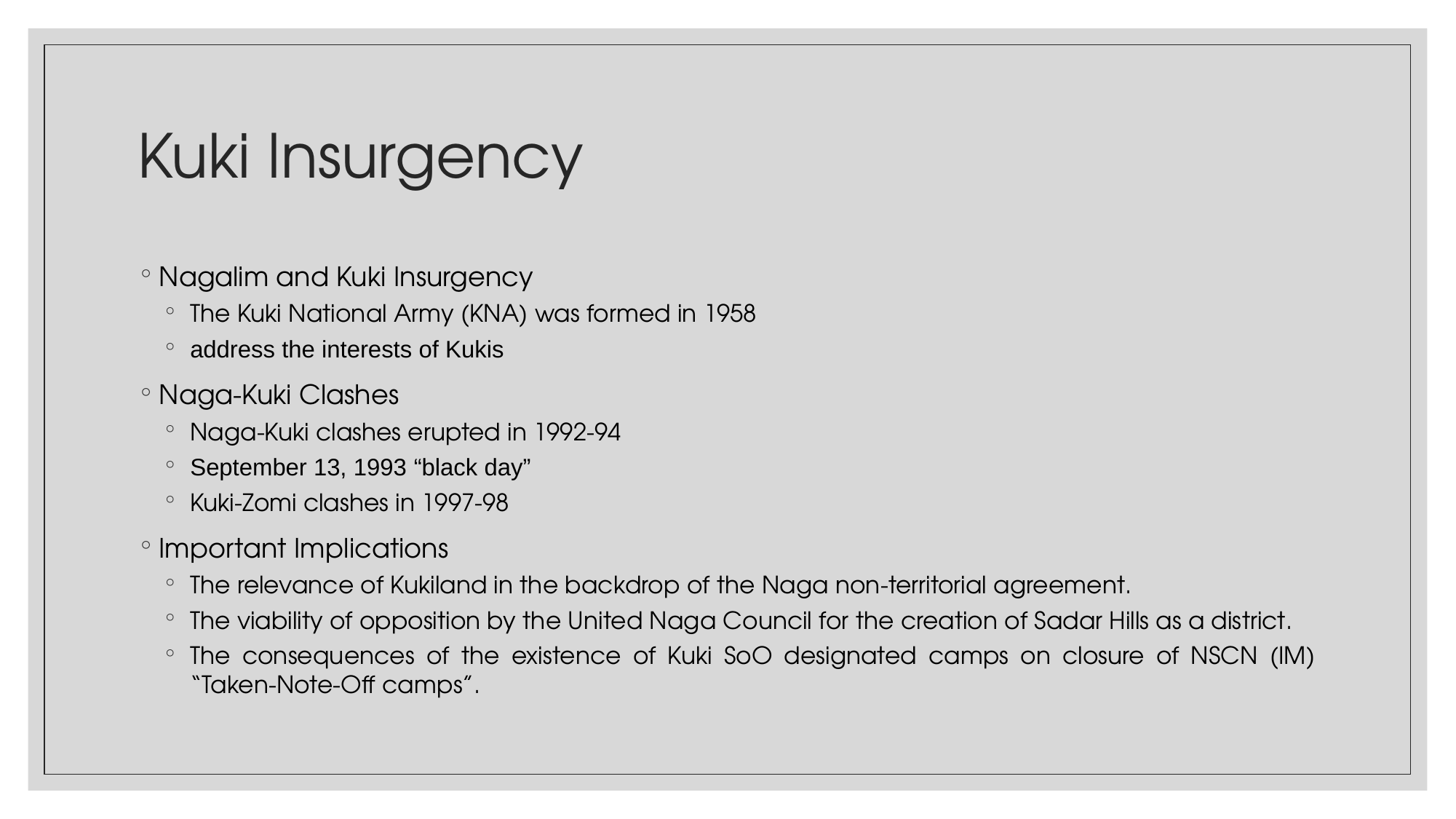

# Kuki Insurgency
Nagalim and Kuki Insurgency
The Kuki National Army (KNA) was formed in 1958
address the interests of Kukis
Naga-Kuki Clashes
Naga-Kuki clashes erupted in 1992-94
September 13, 1993 “black day”
Kuki-Zomi clashes in 1997-98
Important Implications
The relevance of Kukiland in the backdrop of the Naga non-territorial agreement.
The viability of opposition by the United Naga Council for the creation of Sadar Hills as a district.
The consequences of the existence of Kuki SoO designated camps on closure of NSCN (IM) “Taken-Note-Off camps”.